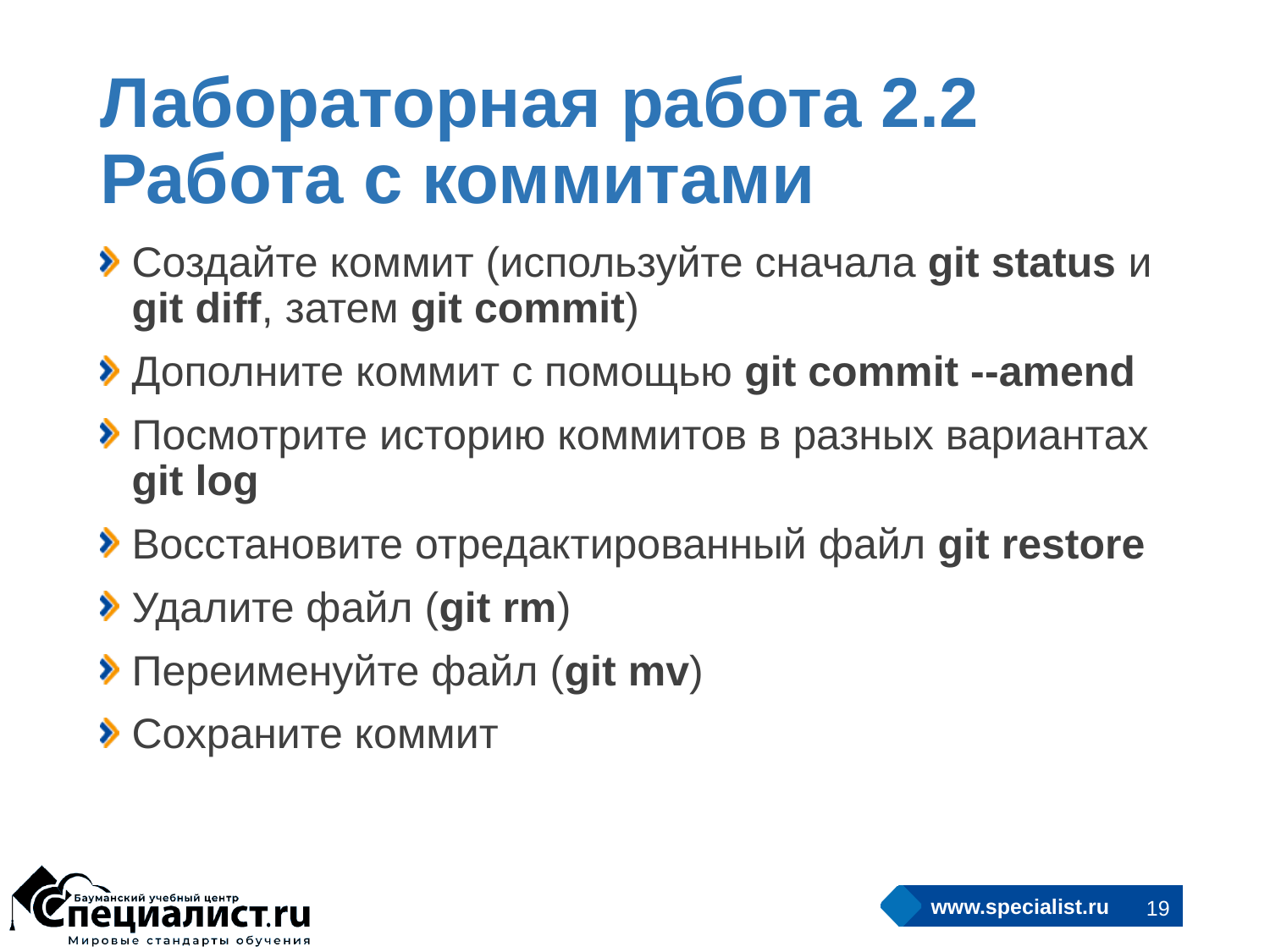

# Лабораторная работа 2.2 Работа с коммитами
Создайте коммит (используйте сначала git status и git diff, затем git commit)
Дополните коммит с помощью git commit --amend
Посмотрите историю коммитов в разных вариантах git log
Восстановите отредактированный файл git restore
Удалите файл (git rm)
Переименуйте файл (git mv)
Сохраните коммит

19